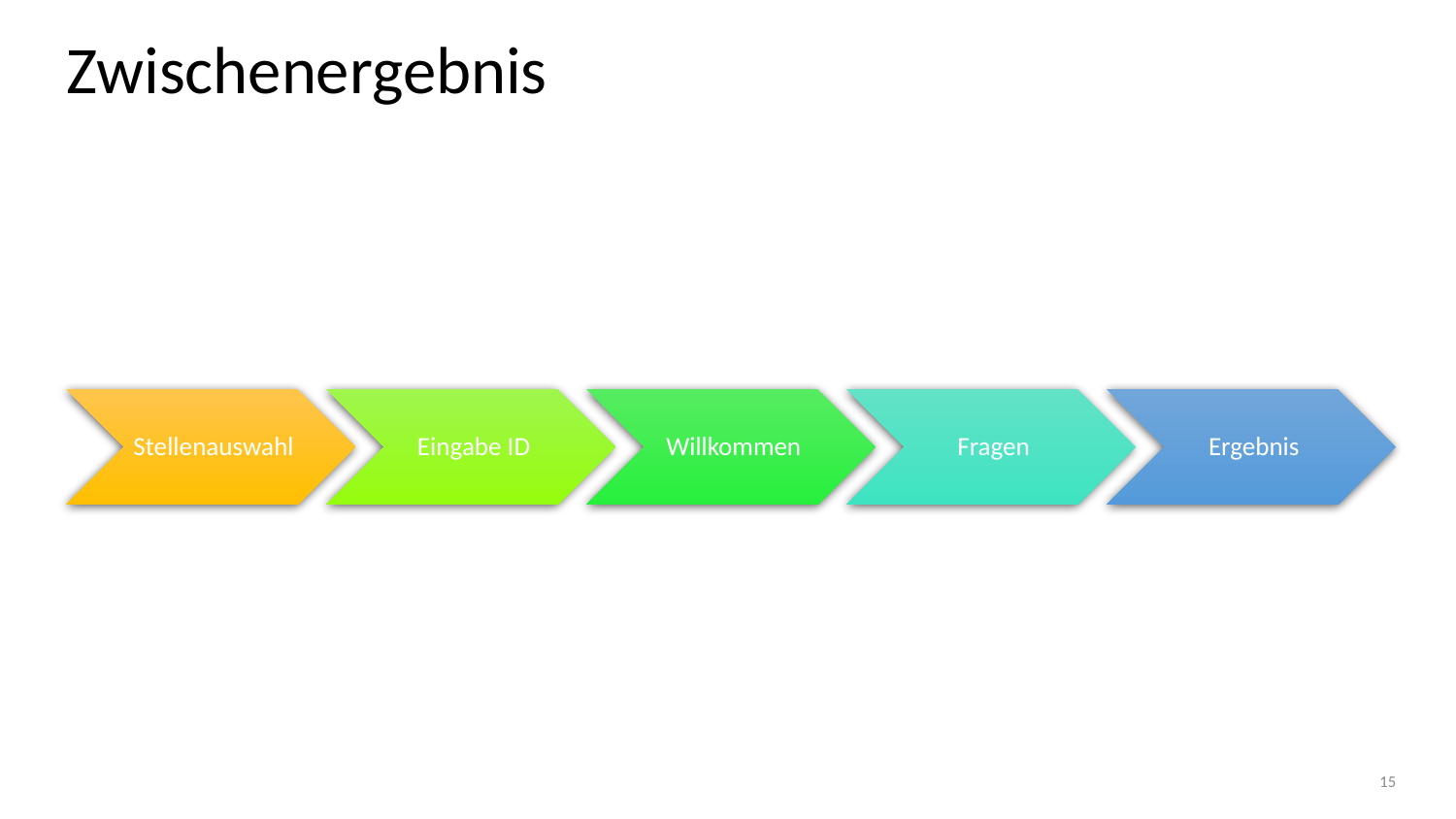

# Zwischenergebnis
Stellenauswahl
Eingabe ID
Willkommen
Fragen
Ergebnis
15